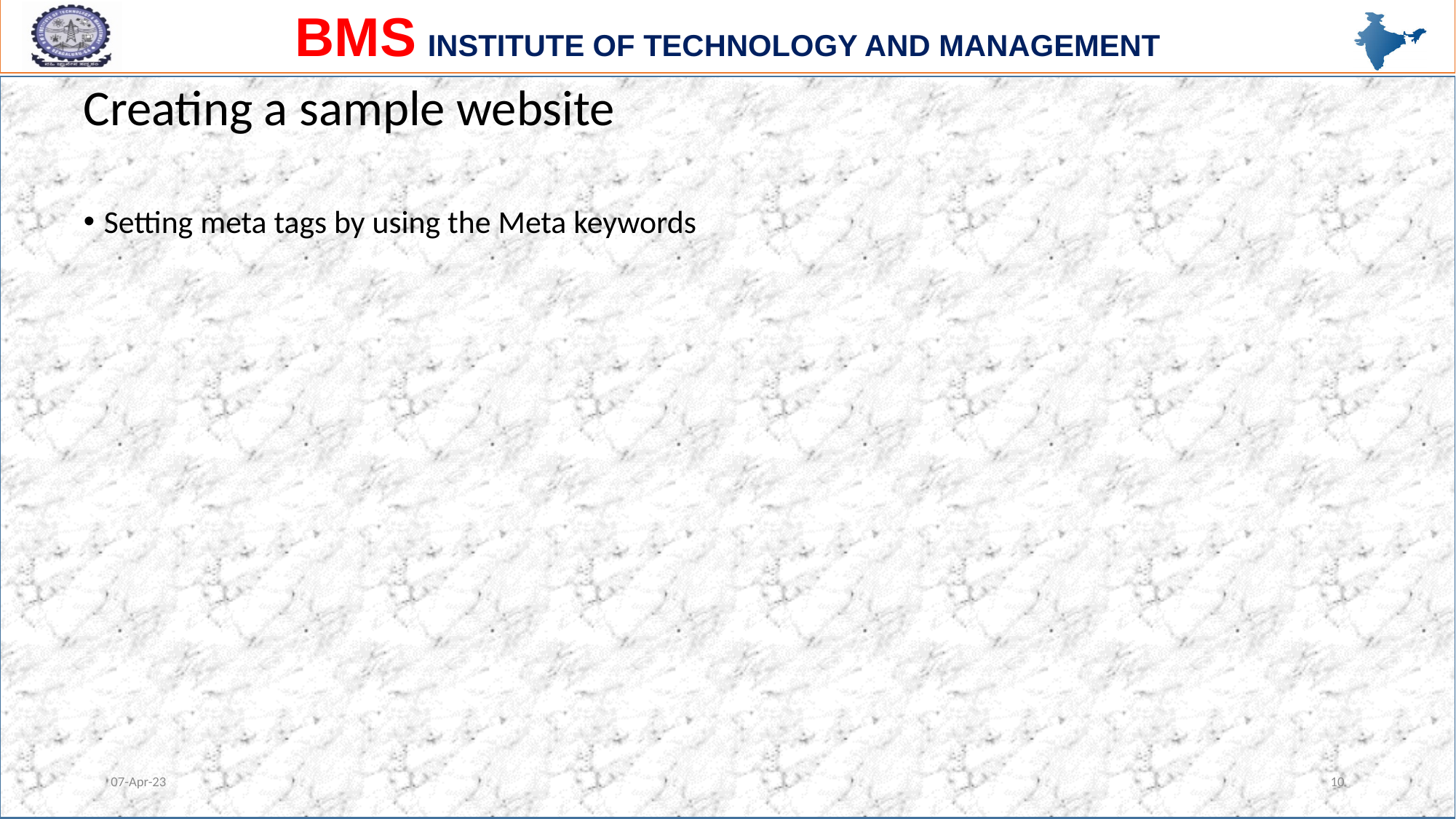

# Creating a sample website

Setting meta tags by using the Meta keywords

07-Apr-23
10